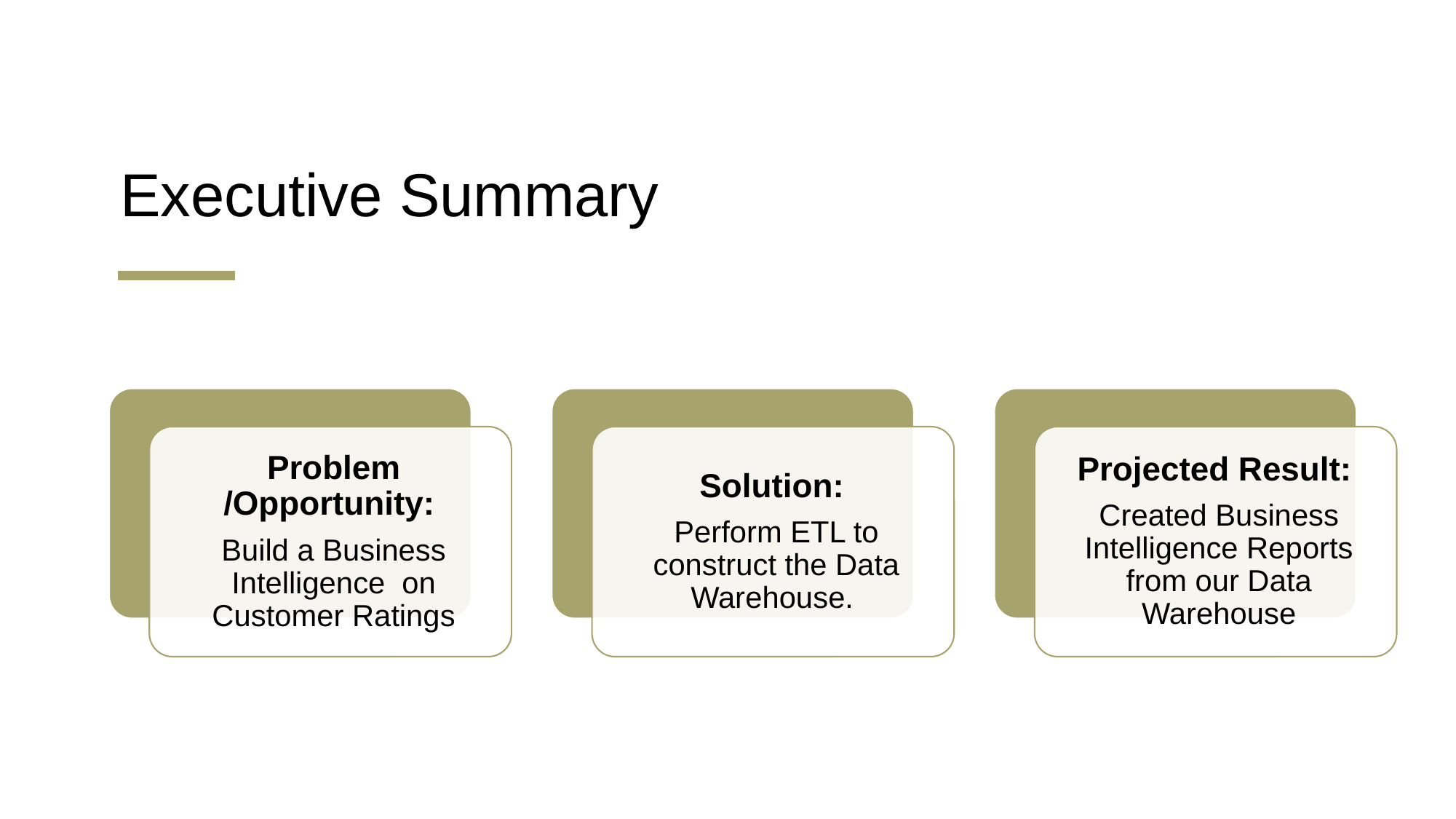

# Executive Summary
Problem /Opportunity:
Build a Business Intelligence  on Customer Ratings
Solution:
Perform ETL to construct the Data Warehouse.
Projected Result:
Created Business Intelligence Reports from our Data Warehouse